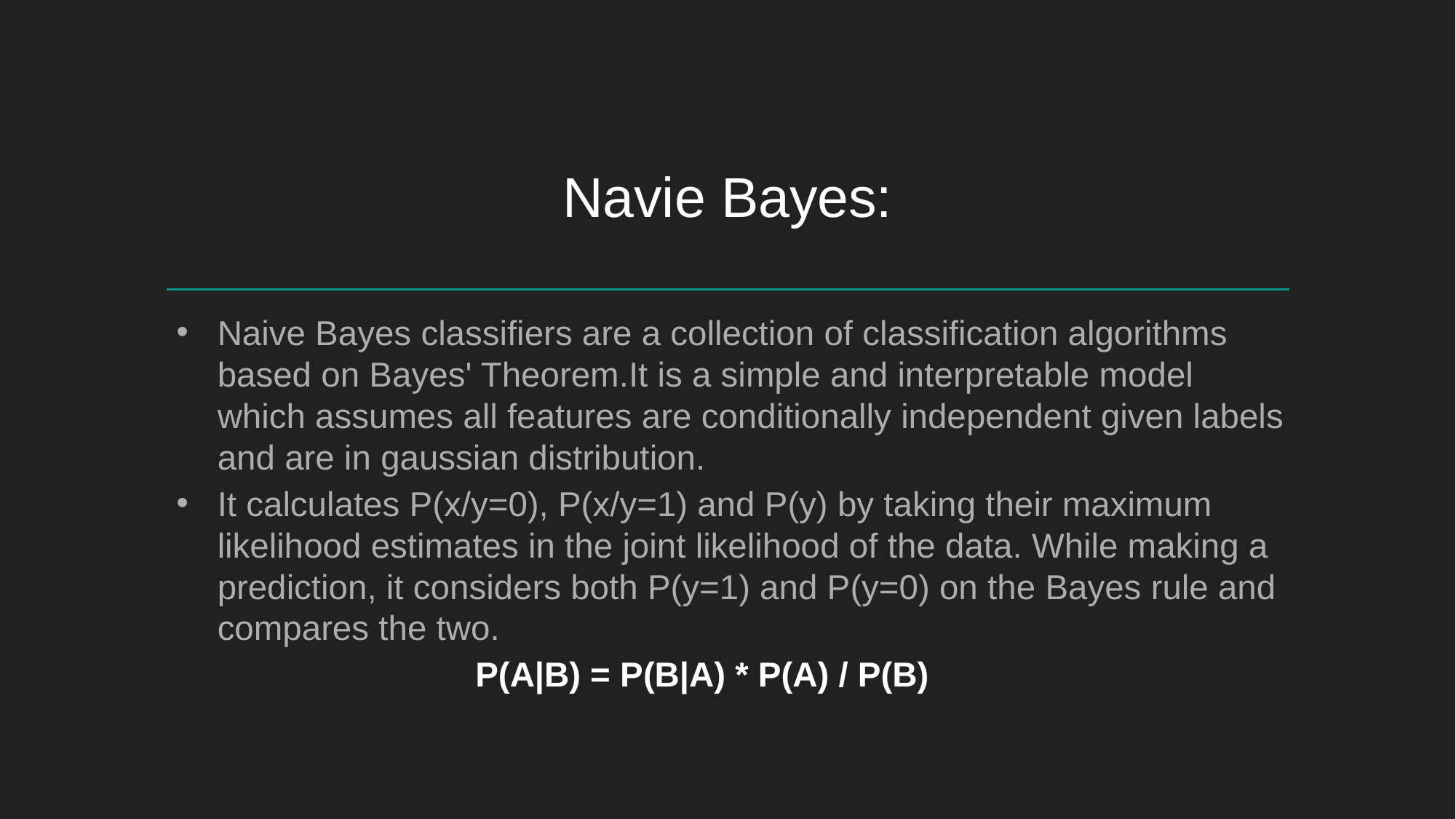

# Navie Bayes:
Naive Bayes classifiers are a collection of classification algorithms based on Bayes' Theorem.It is a simple and interpretable model which assumes all features are conditionally independent given labels and are in gaussian distribution.
It calculates P(x/y=0), P(x/y=1) and P(y) by taking their maximum likelihood estimates in the joint likelihood of the data. While making a prediction, it considers both P(y=1) and P(y=0) on the Bayes rule and compares the two.
                               P(A|B) = P(B|A) * P(A) / P(B)